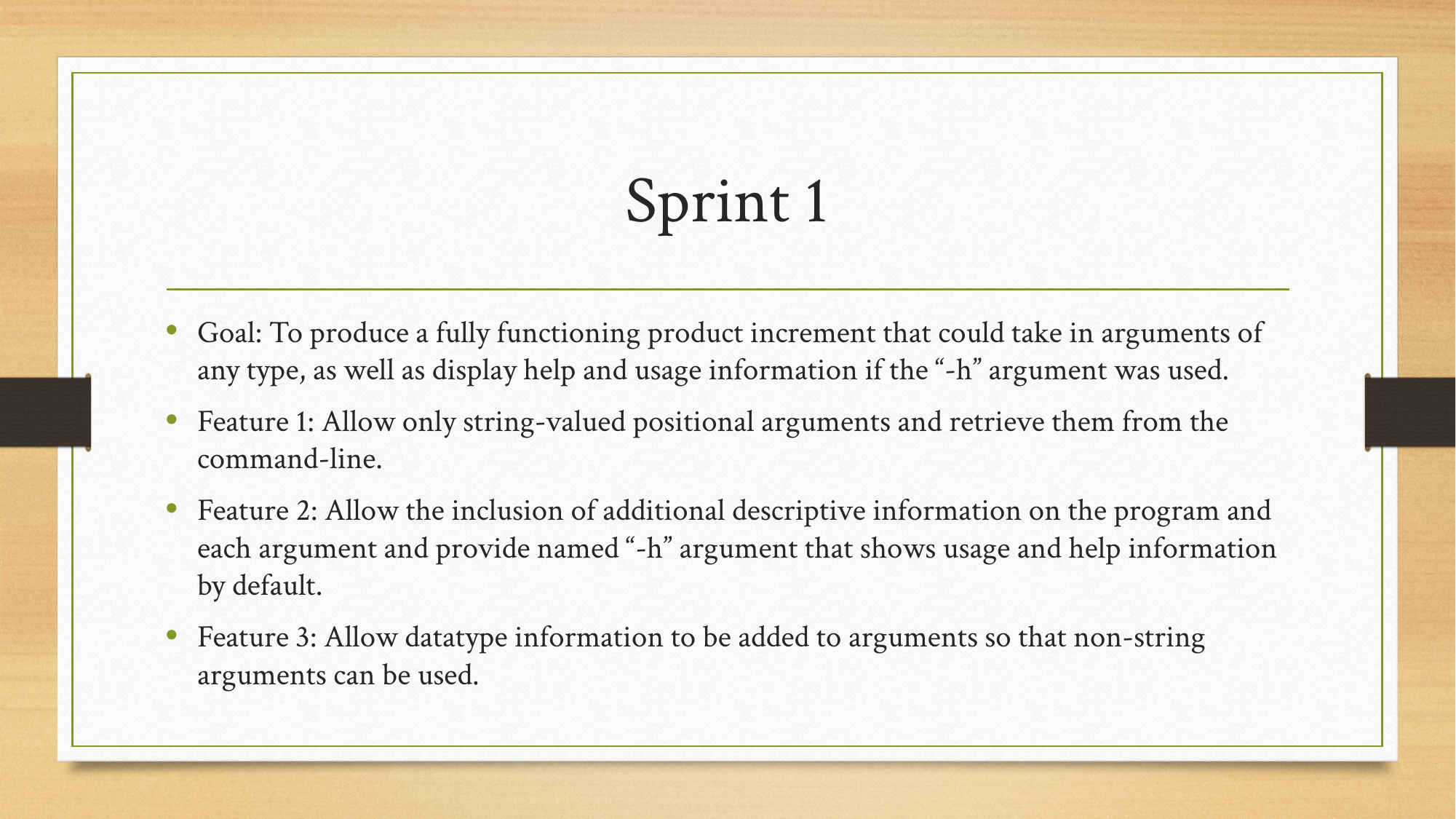

# Sprint 1
Goal: To produce a fully functioning product increment that could take in arguments of any type, as well as display help and usage information if the “-h” argument was used.
Feature 1: Allow only string-valued positional arguments and retrieve them from the command-line.
Feature 2: Allow the inclusion of additional descriptive information on the program and each argument and provide named “-h” argument that shows usage and help information by default.
Feature 3: Allow datatype information to be added to arguments so that non-string arguments can be used.